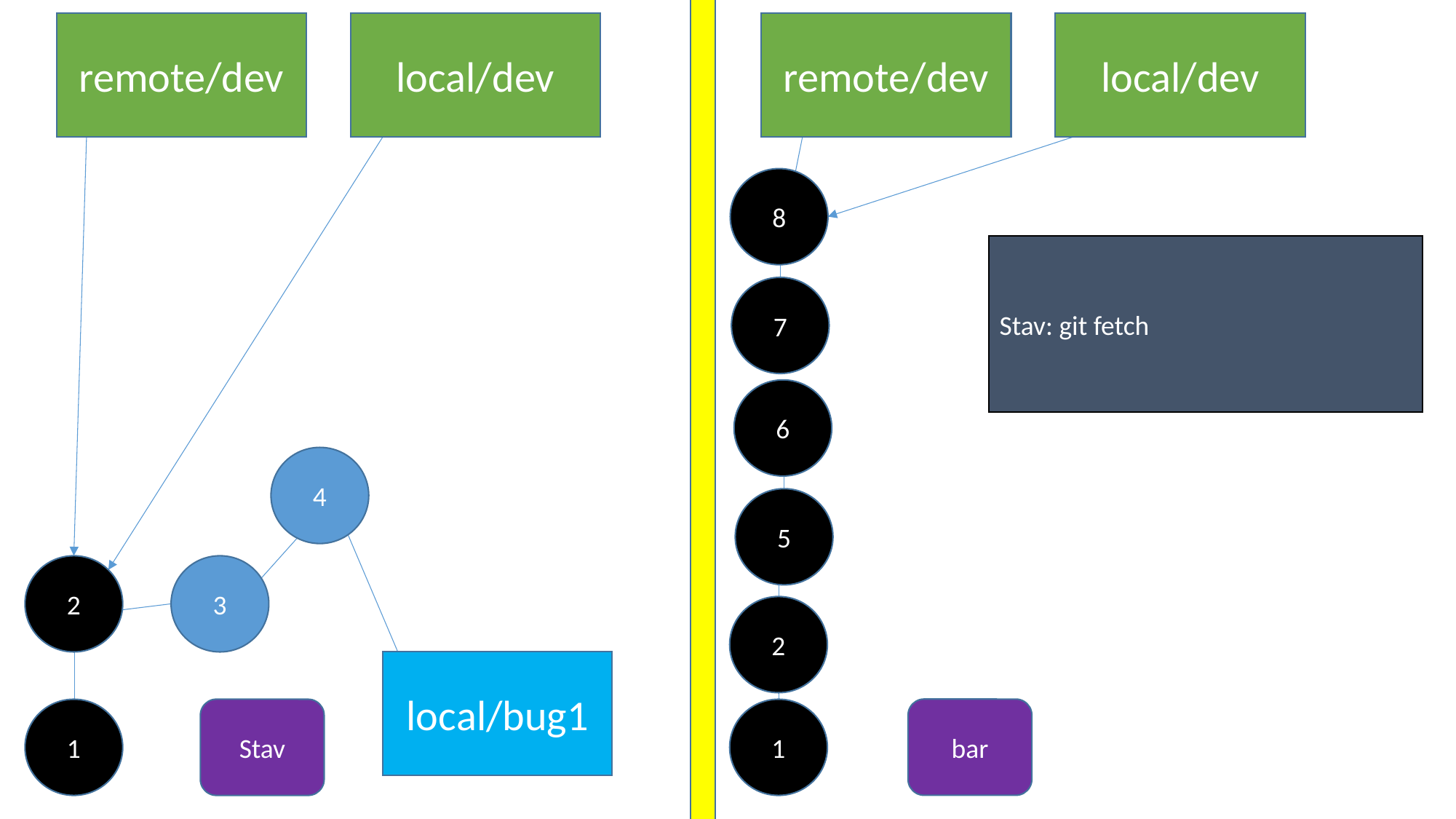

remote/dev
local/dev
remote/dev
local/dev
8
Stav: git fetch
7
6
4
5
2
3
2
local/bug1
bar
1
Stav
1